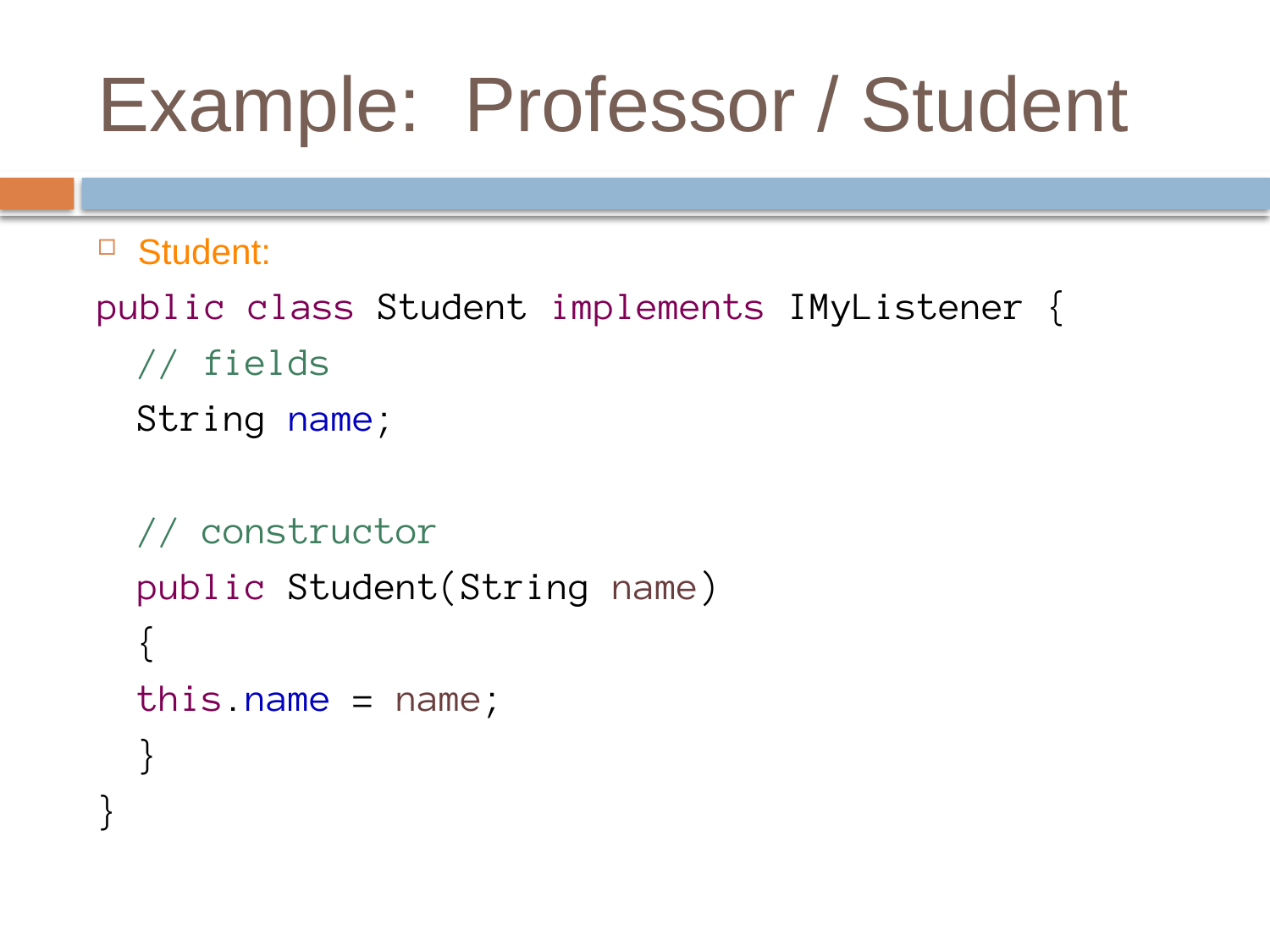

# Example:  Professor / Student
Student:
public class Student implements IMyListener {
	// fields
	String name;

	// constructor
	public Student(String name)
	{
		this.name = name;
	}
}